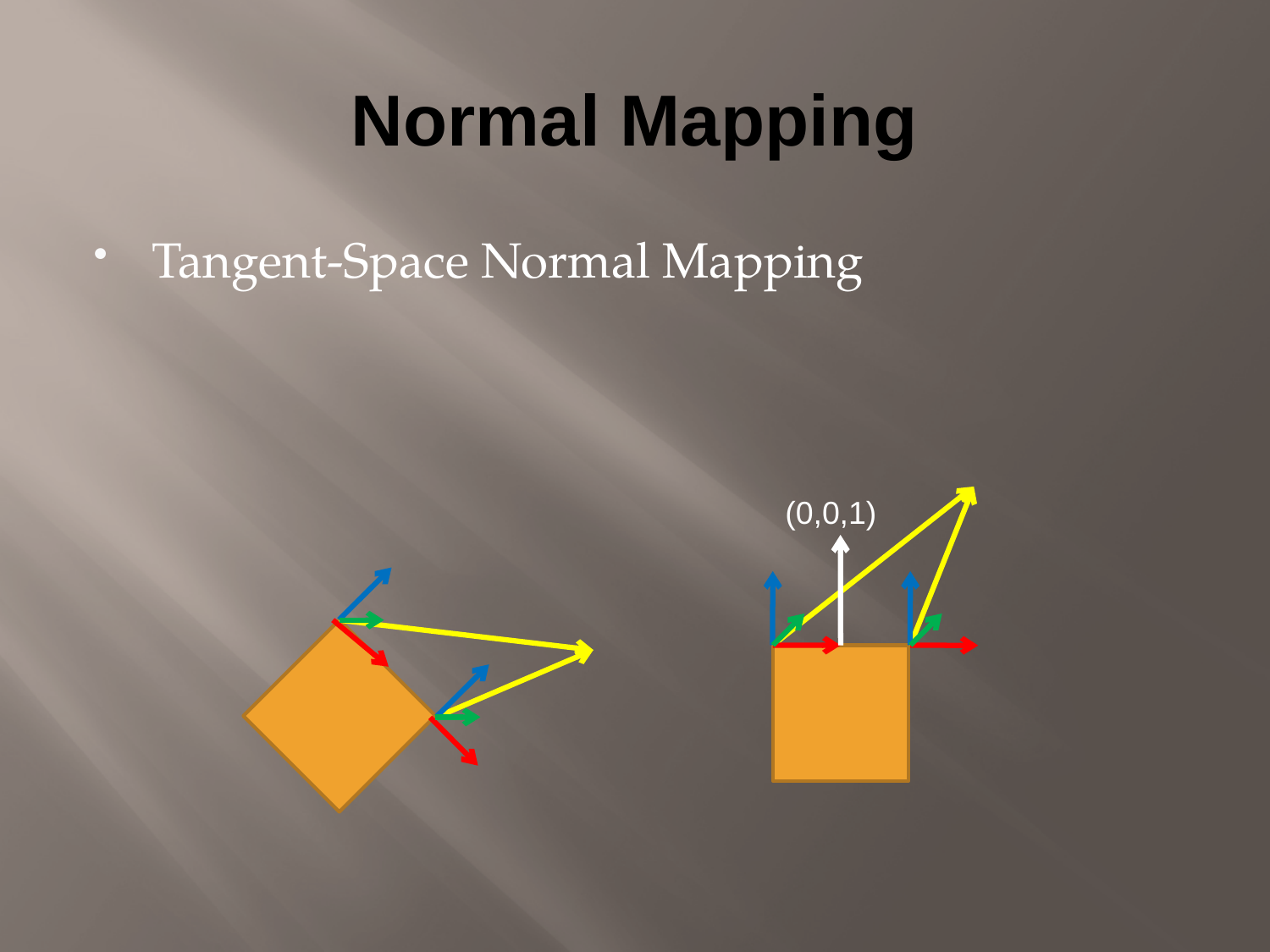

# Normal Mapping
Tangent-Space Normal Mapping

(0,0,1)